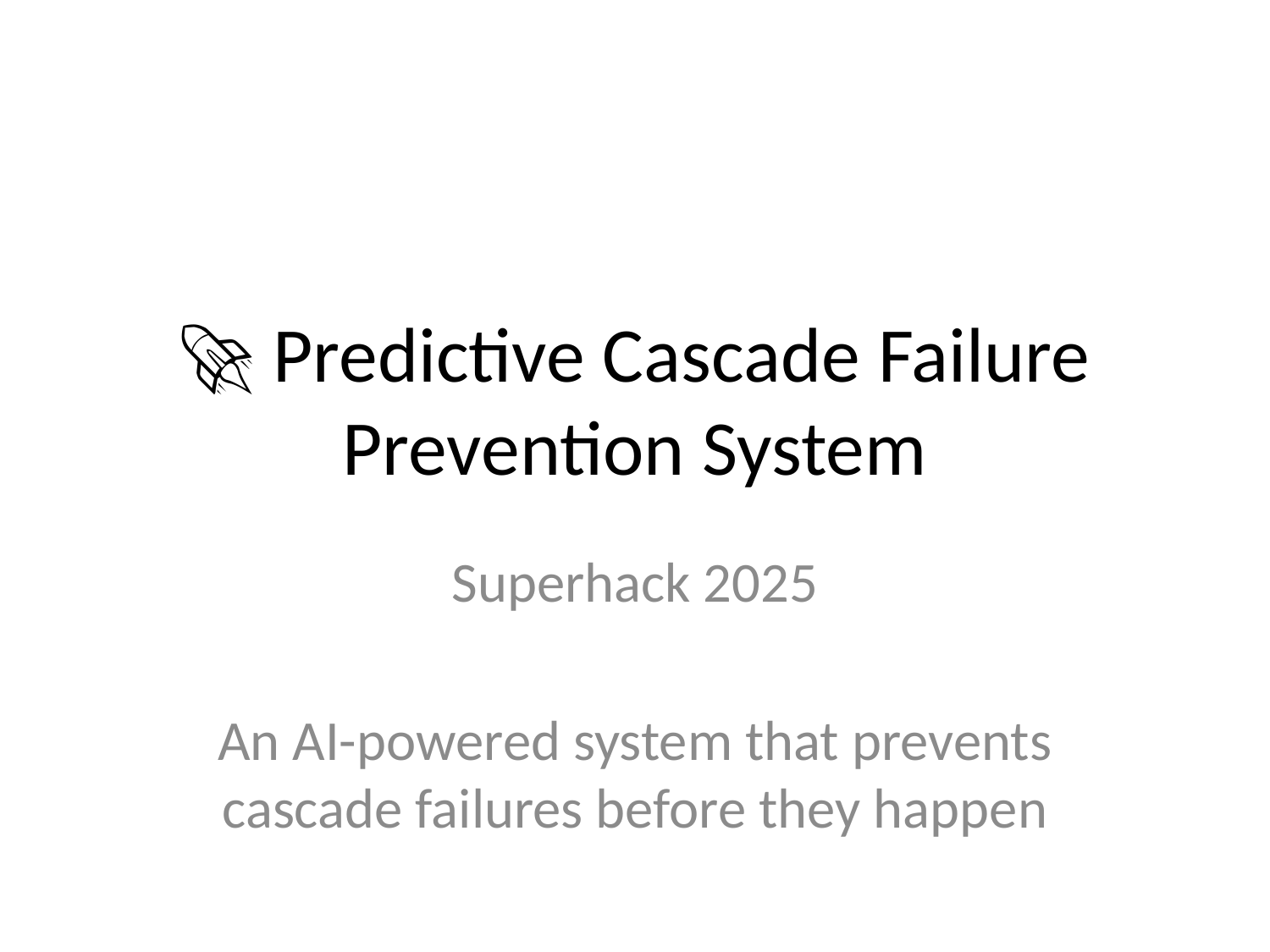

# 🚀 Predictive Cascade Failure Prevention System
Superhack 2025

An AI-powered system that prevents cascade failures before they happen